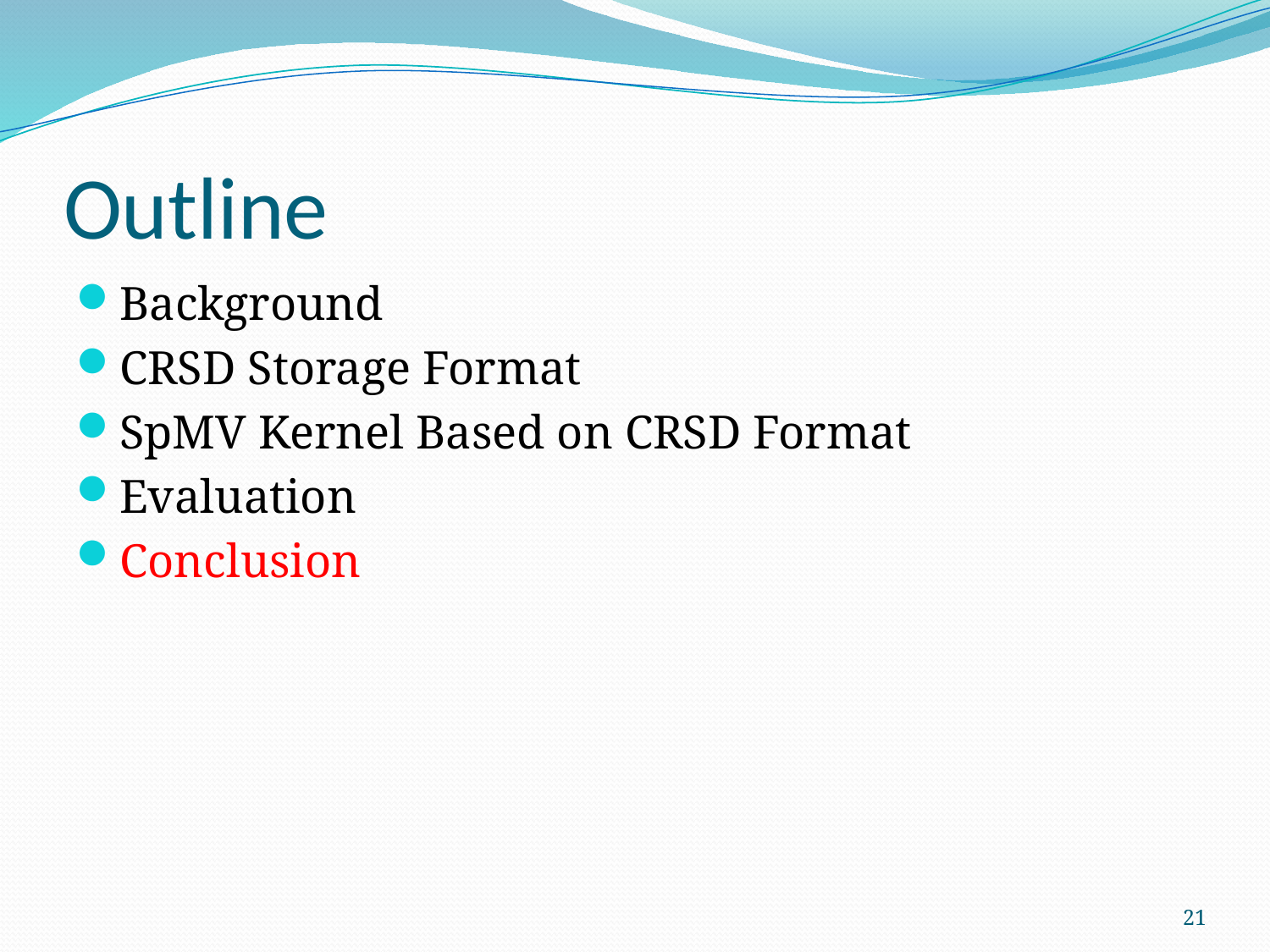

# Outline
Background
CRSD Storage Format
SpMV Kernel Based on CRSD Format
Evaluation
Conclusion

21